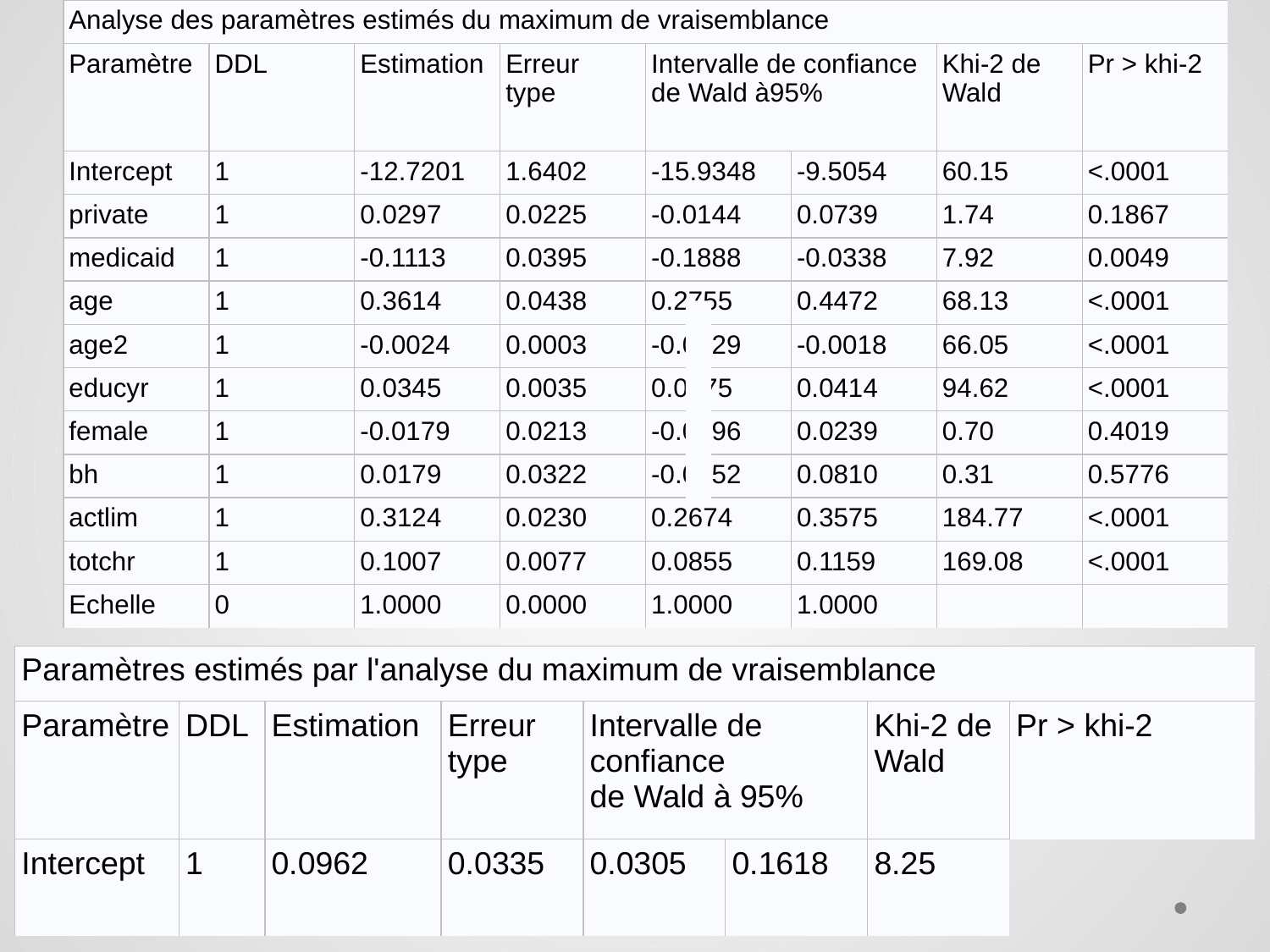

| Analyse des paramètres estimés du maximum de vraisemblance |  |  |  |  |  |  |  |
| --- | --- | --- | --- | --- | --- | --- | --- |
| Paramètre | DDL | Estimation | Erreur type | Intervalle de confiance de Wald à95% |  | Khi-2 de Wald | Pr > khi-2 |
| Intercept | 1 | -12.7201 | 1.6402 | -15.9348 | -9.5054 | 60.15 | <.0001 |
| private | 1 | 0.0297 | 0.0225 | -0.0144 | 0.0739 | 1.74 | 0.1867 |
| medicaid | 1 | -0.1113 | 0.0395 | -0.1888 | -0.0338 | 7.92 | 0.0049 |
| age | 1 | 0.3614 | 0.0438 | 0.2755 | 0.4472 | 68.13 | <.0001 |
| age2 | 1 | -0.0024 | 0.0003 | -0.0029 | -0.0018 | 66.05 | <.0001 |
| educyr | 1 | 0.0345 | 0.0035 | 0.0275 | 0.0414 | 94.62 | <.0001 |
| female | 1 | -0.0179 | 0.0213 | -0.0596 | 0.0239 | 0.70 | 0.4019 |
| bh | 1 | 0.0179 | 0.0322 | -0.0452 | 0.0810 | 0.31 | 0.5776 |
| actlim | 1 | 0.3124 | 0.0230 | 0.2674 | 0.3575 | 184.77 | <.0001 |
| totchr | 1 | 0.1007 | 0.0077 | 0.0855 | 0.1159 | 169.08 | <.0001 |
| Echelle | 0 | 1.0000 | 0.0000 | 1.0000 | 1.0000 |  |  |

| Paramètres estimés par l'analyse du maximum de vraisemblance |  |  |  |  |  |  |  |
| --- | --- | --- | --- | --- | --- | --- | --- |
| Paramètre | DDL | Estimation | Erreur type | Intervalle de confiance de Wald à 95% |  | Khi-2 de Wald | Pr > khi-2 |
| Intercept | 1 | 0.0962 | 0.0335 | 0.0305 | 0.1618 | 8.25 |  |